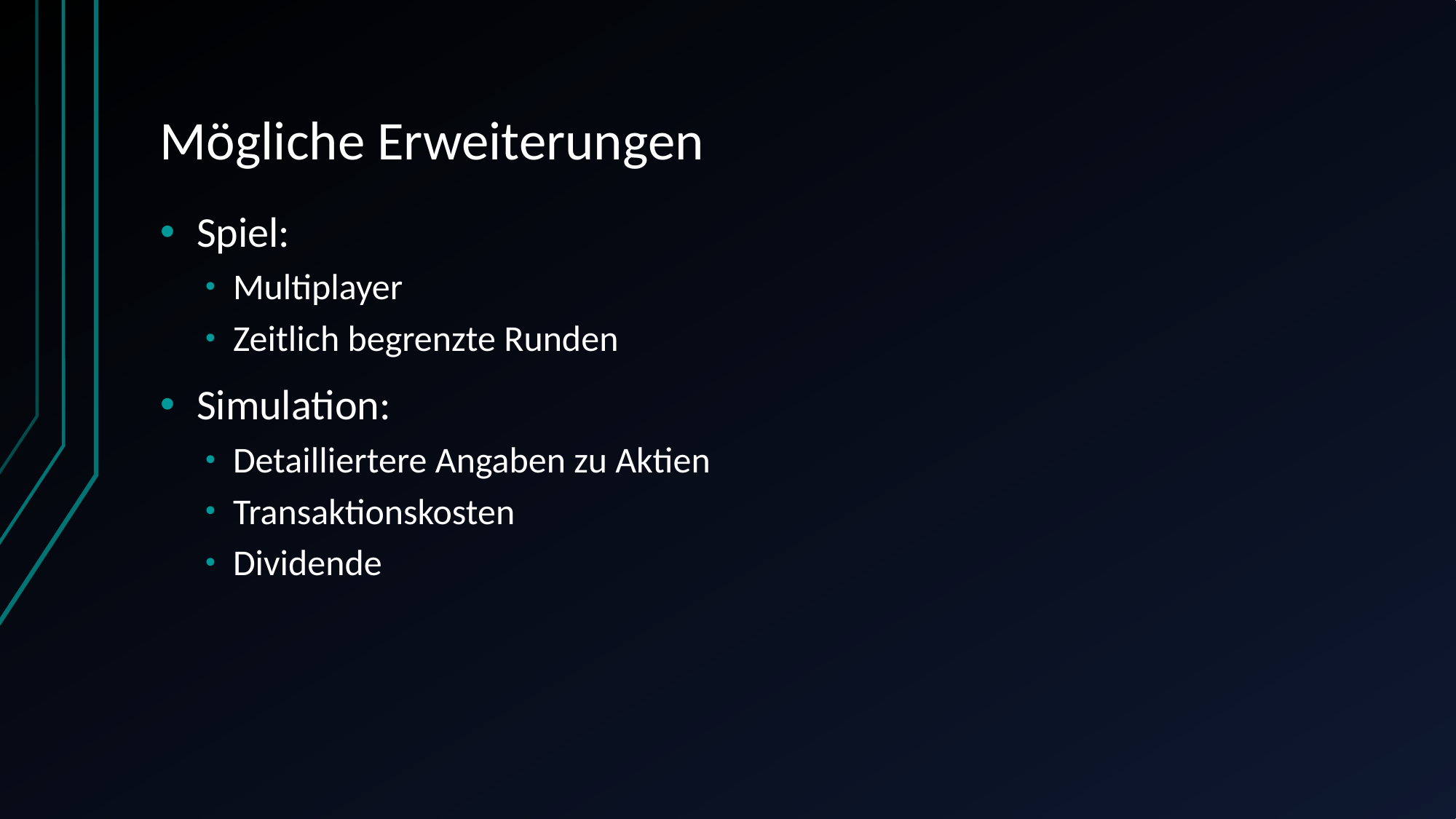

# Mögliche Erweiterungen
Spiel:
Multiplayer
Zeitlich begrenzte Runden
Simulation:
Detailliertere Angaben zu Aktien
Transaktionskosten
Dividende